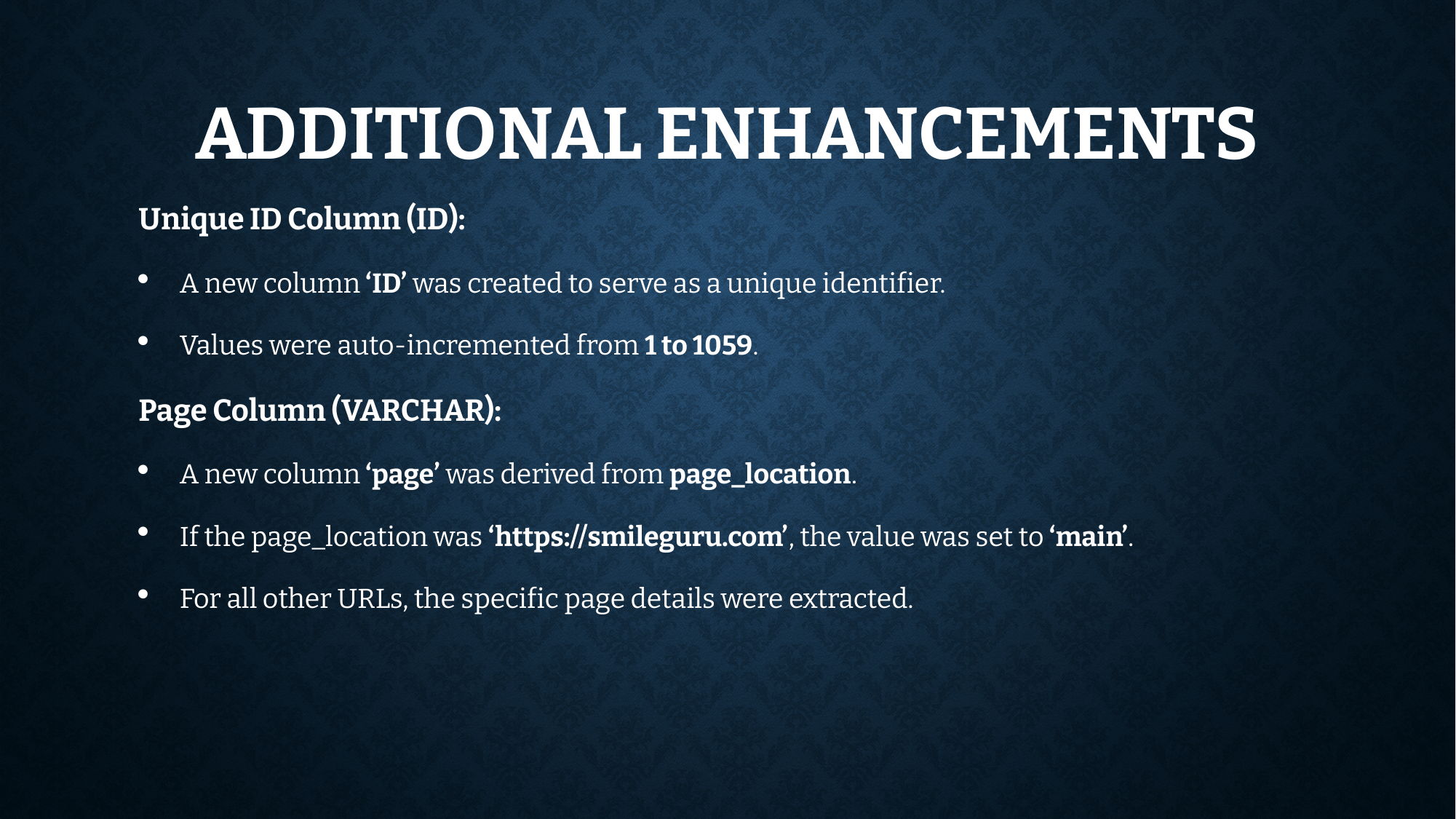

# Additional Enhancements
Unique ID Column (ID):
A new column ‘ID’ was created to serve as a unique identifier.
Values were auto-incremented from 1 to 1059.
Page Column (VARCHAR):
A new column ‘page’ was derived from page_location.
If the page_location was ‘https://smileguru.com’, the value was set to ‘main’.
For all other URLs, the specific page details were extracted.